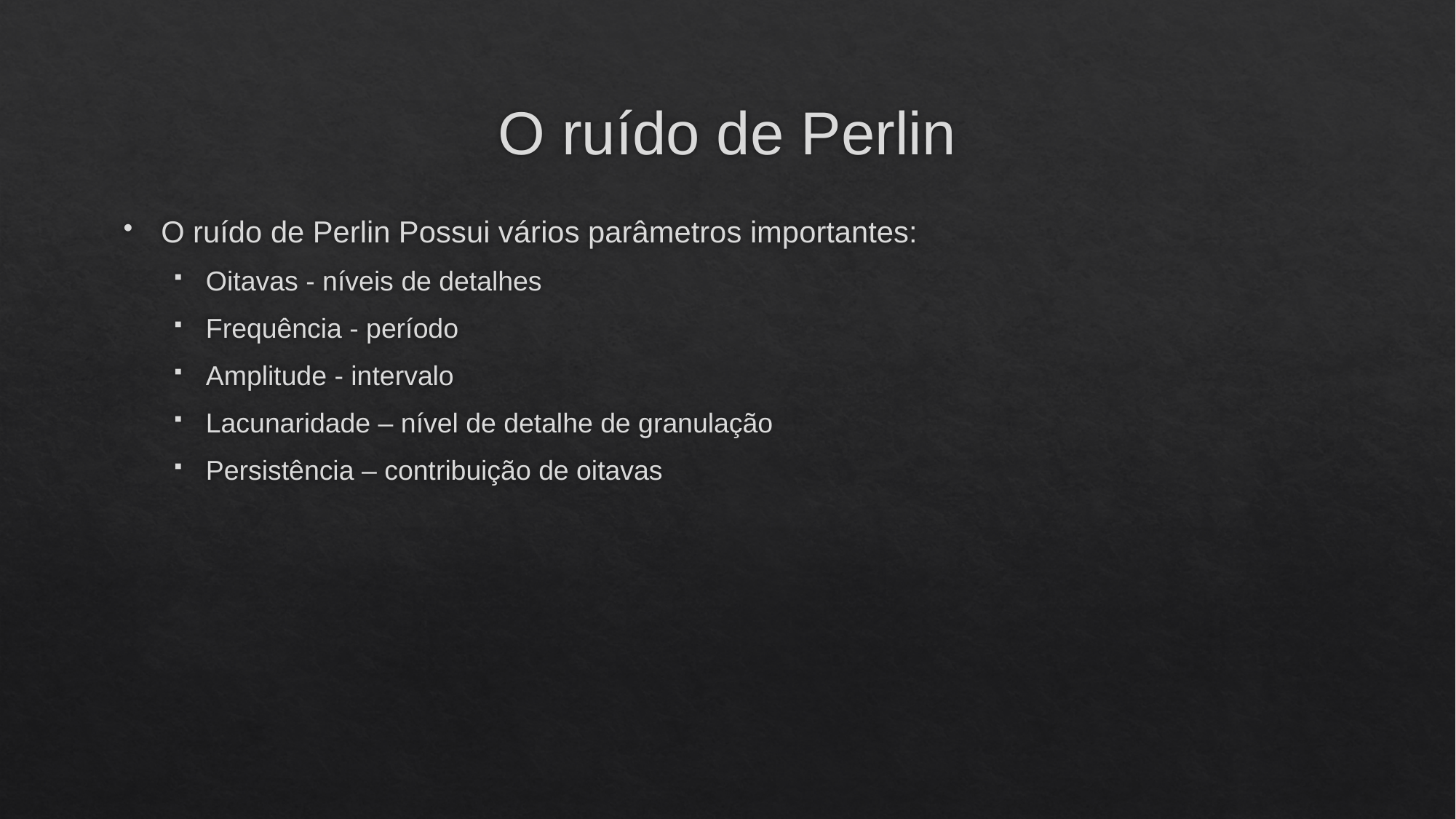

# O ruído de Perlin
O ruído de Perlin Possui vários parâmetros importantes:
Oitavas - níveis de detalhes
Frequência - período
Amplitude - intervalo
Lacunaridade – nível de detalhe de granulação
Persistência – contribuição de oitavas